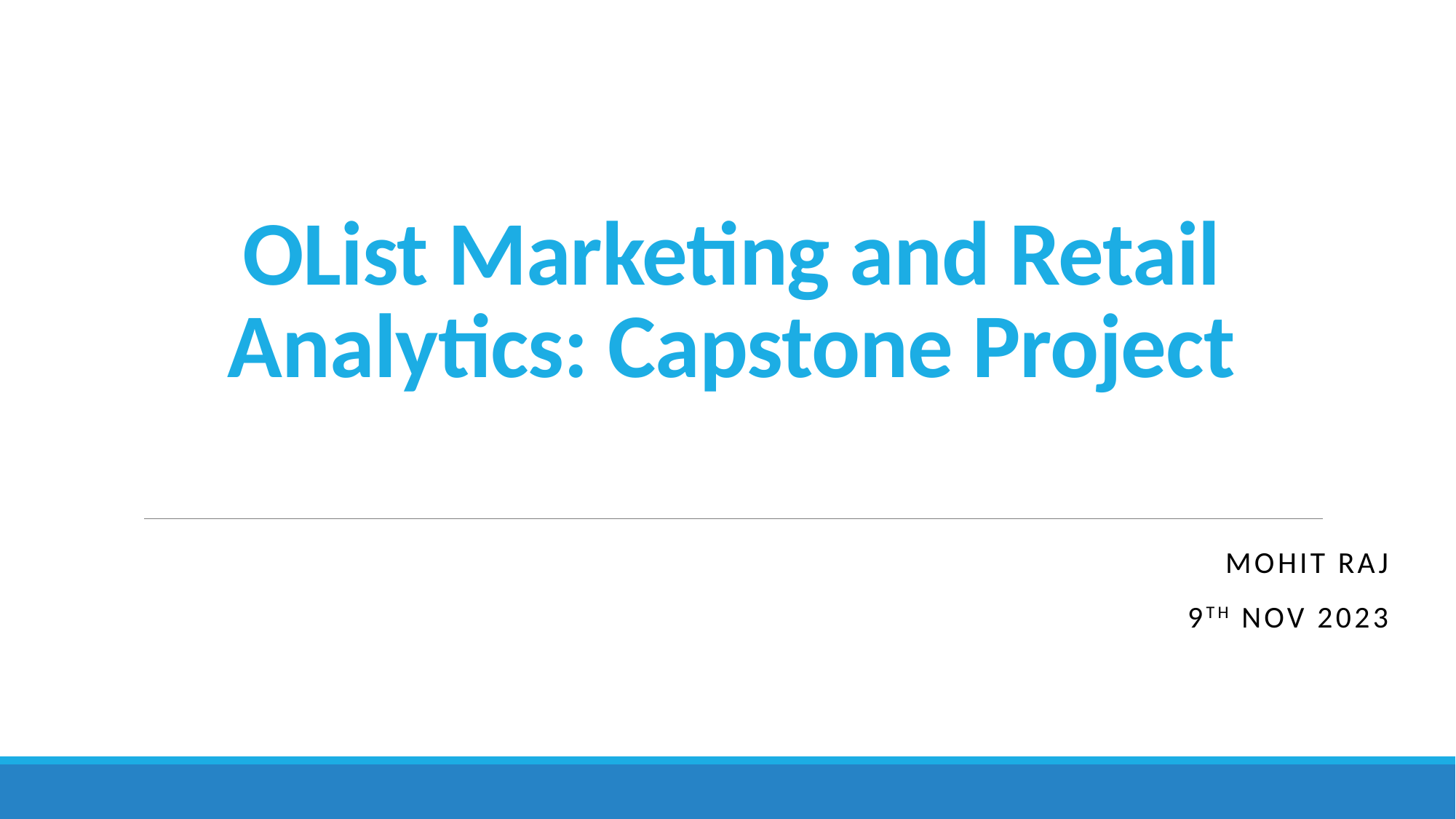

# OList Marketing and Retail Analytics: Capstone Project
Mohit RAJ
9th Nov 2023